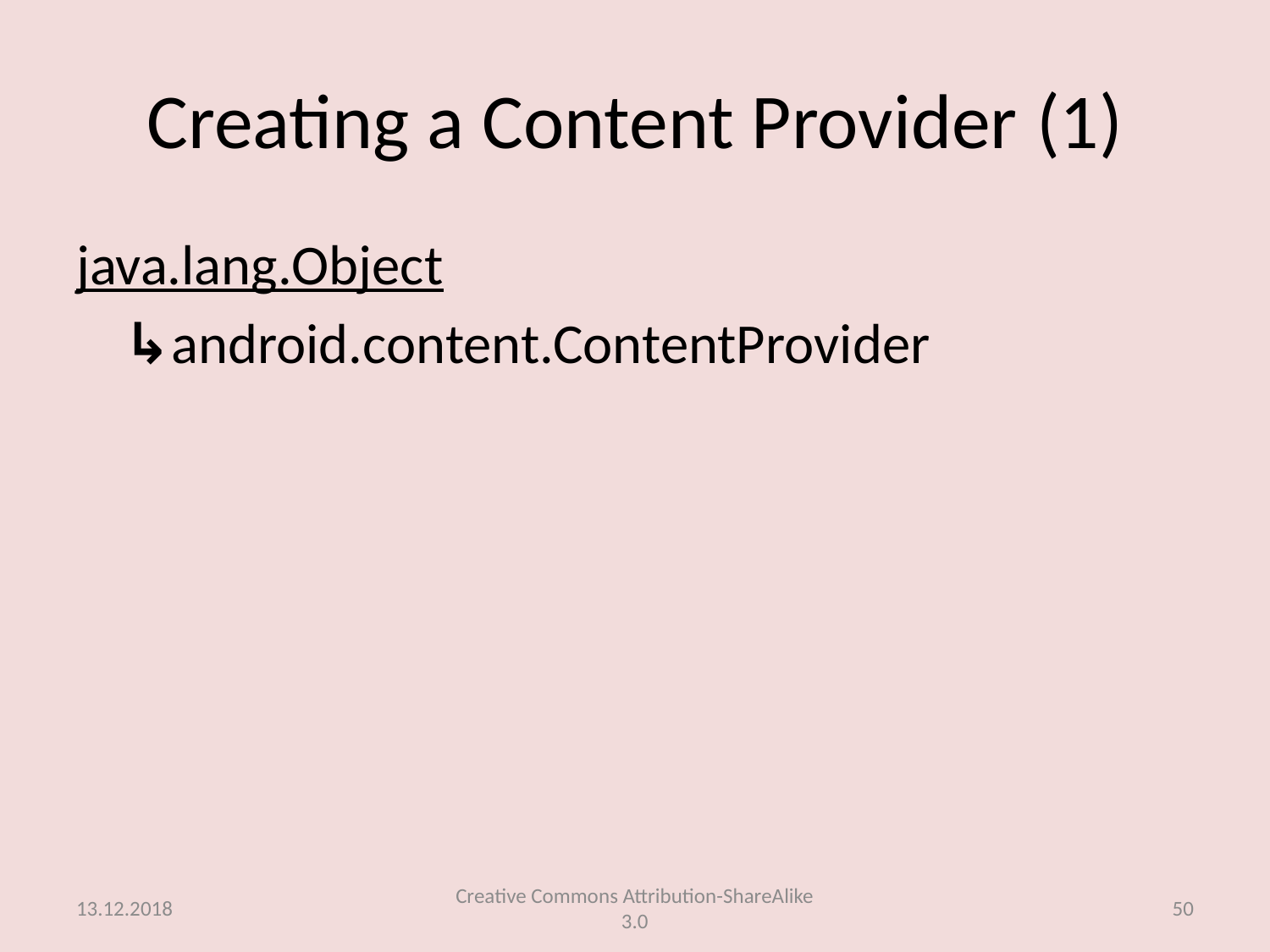

# Creating a Content Provider (1)
java.lang.Object
	↳android.content.ContentProvider
13.12.2018
Creative Commons Attribution-ShareAlike 3.0
50